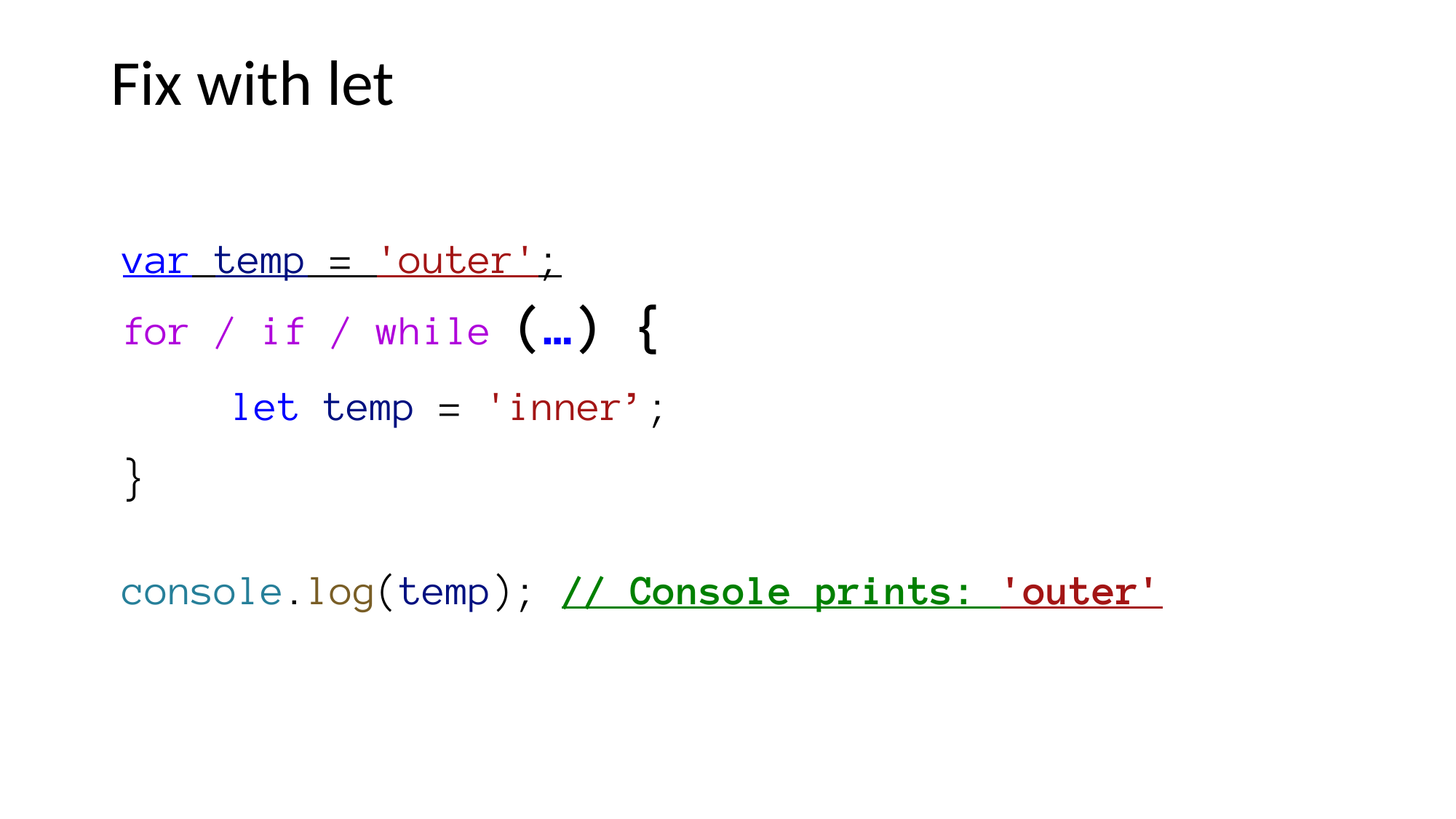

# Fix with let

var temp = 'outer';

for / if / while (…) {

	let temp = 'inner’;

}

console.log(temp); // Console prints: 'outer'